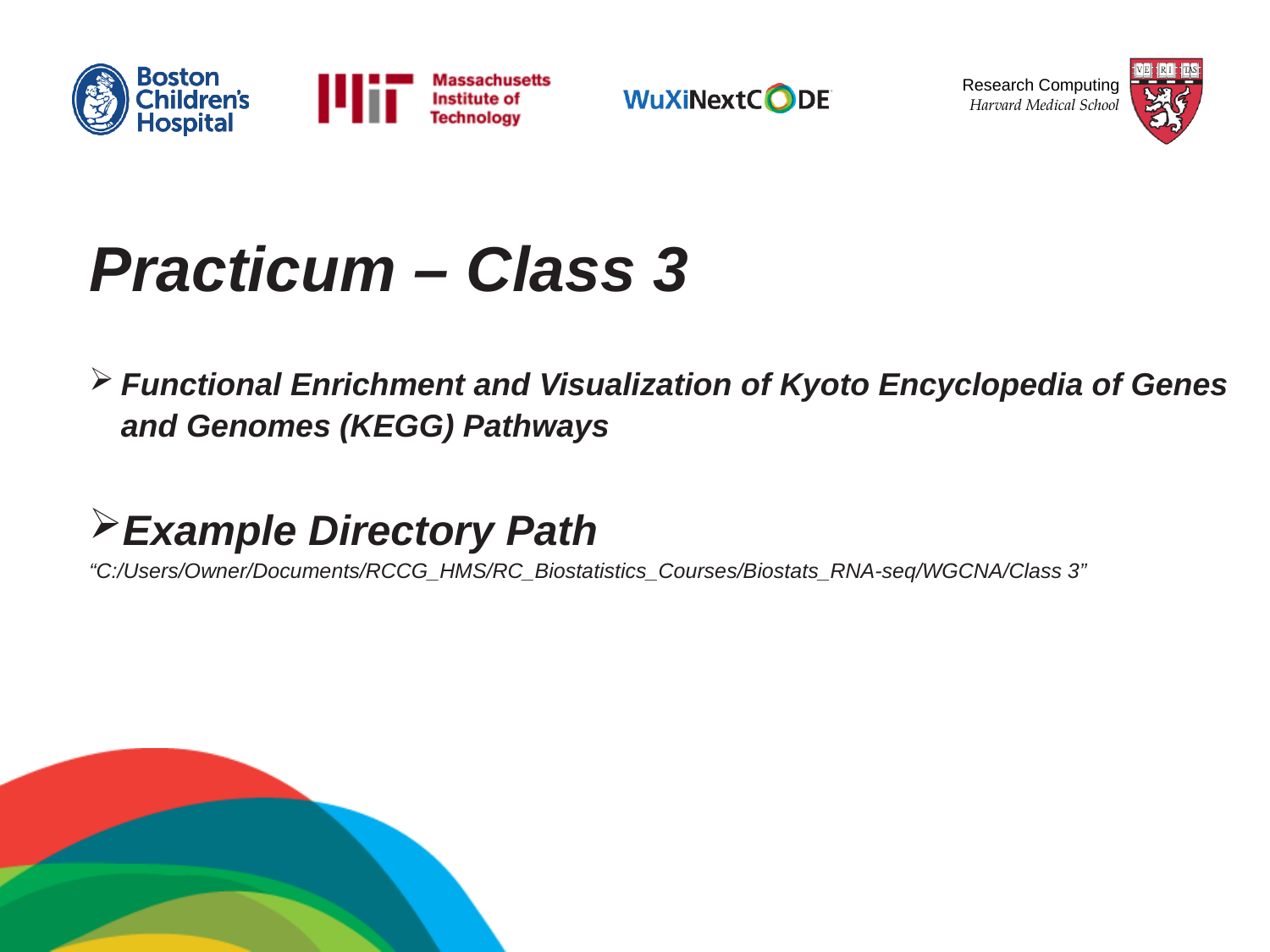

Practicum – Class 3

Functional Enrichment and Visualization of Kyoto Encyclopedia of Genes and Genomes (KEGG) Pathways

Example Directory Path
“C:/Users/Owner/Documents/RCCG_HMS/RC_Biostatistics_Courses/Biostats_RNA-seq/WGCNA/Class 3”